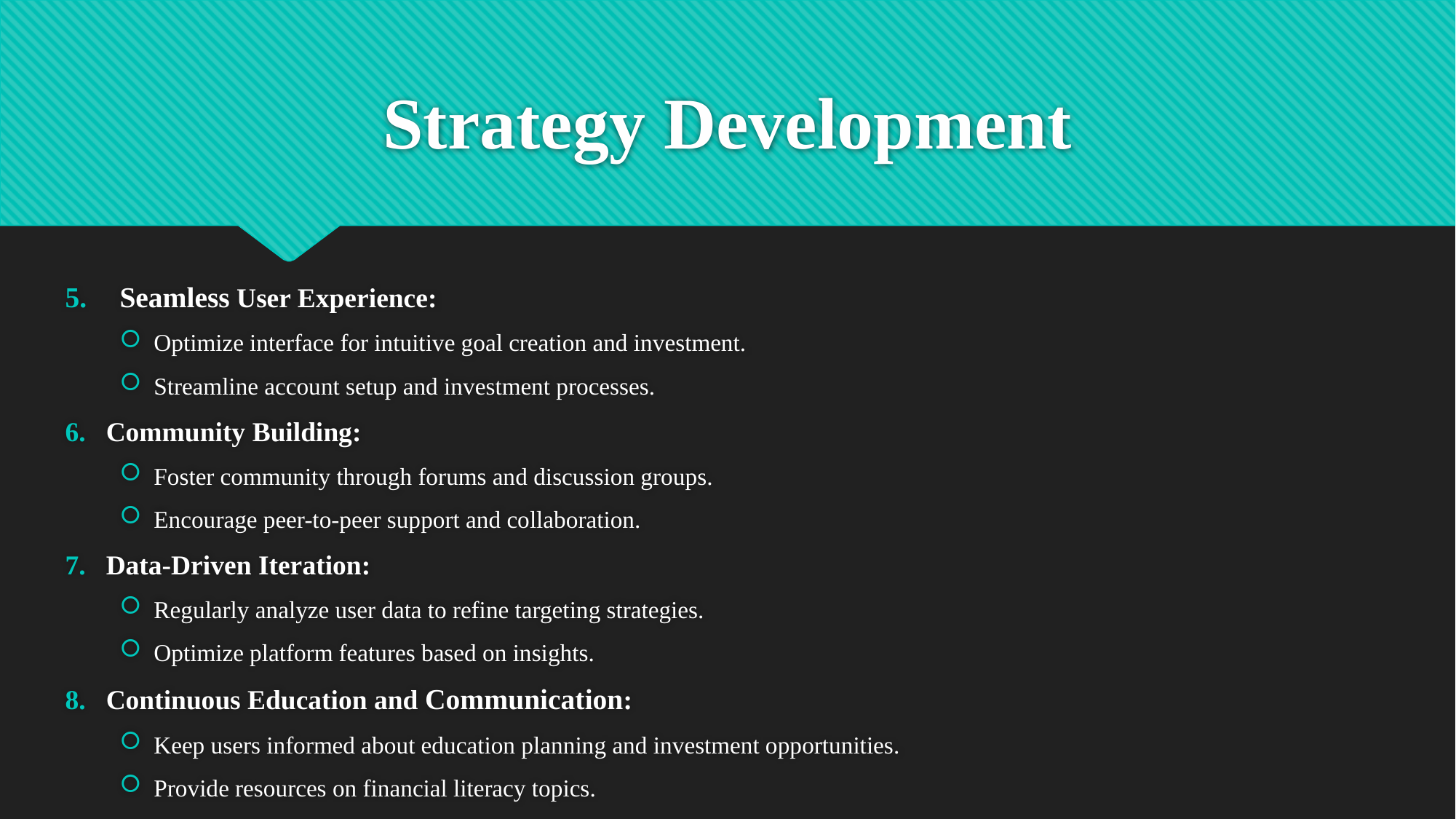

# Strategy Development
Seamless User Experience:
Optimize interface for intuitive goal creation and investment.
Streamline account setup and investment processes.
Community Building:
Foster community through forums and discussion groups.
Encourage peer-to-peer support and collaboration.
Data-Driven Iteration:
Regularly analyze user data to refine targeting strategies.
Optimize platform features based on insights.
Continuous Education and Communication:
Keep users informed about education planning and investment opportunities.
Provide resources on financial literacy topics.